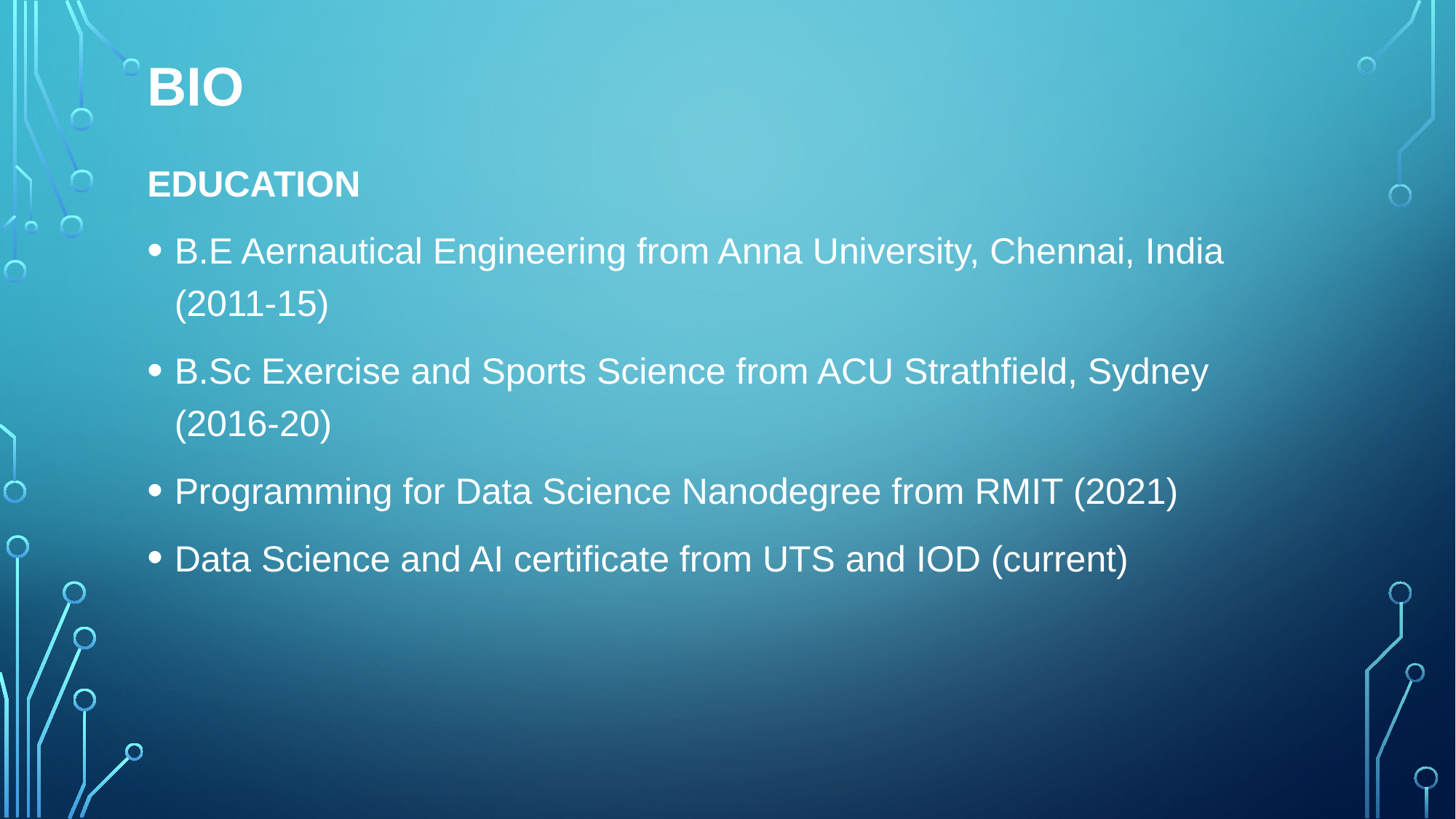

# BIO
EDUCATION
B.E Aernautical Engineering from Anna University, Chennai, India (2011-15)
B.Sc Exercise and Sports Science from ACU Strathfield, Sydney (2016-20)
Programming for Data Science Nanodegree from RMIT (2021)
Data Science and AI certificate from UTS and IOD (current)